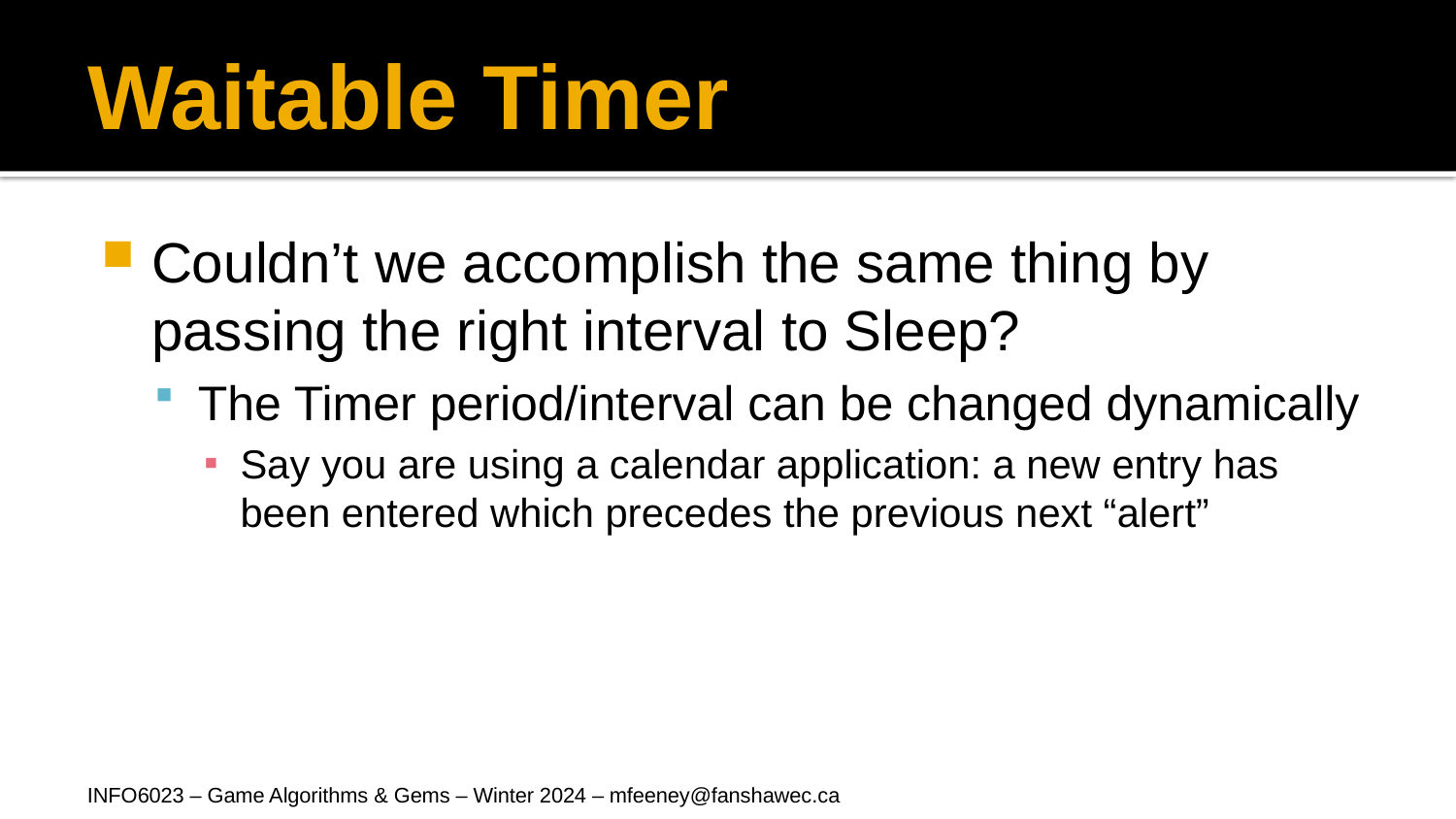

# Waitable Timer
Couldn’t we accomplish the same thing by passing the right interval to Sleep?
The Timer period/interval can be changed dynamically
Say you are using a calendar application: a new entry has been entered which precedes the previous next “alert”